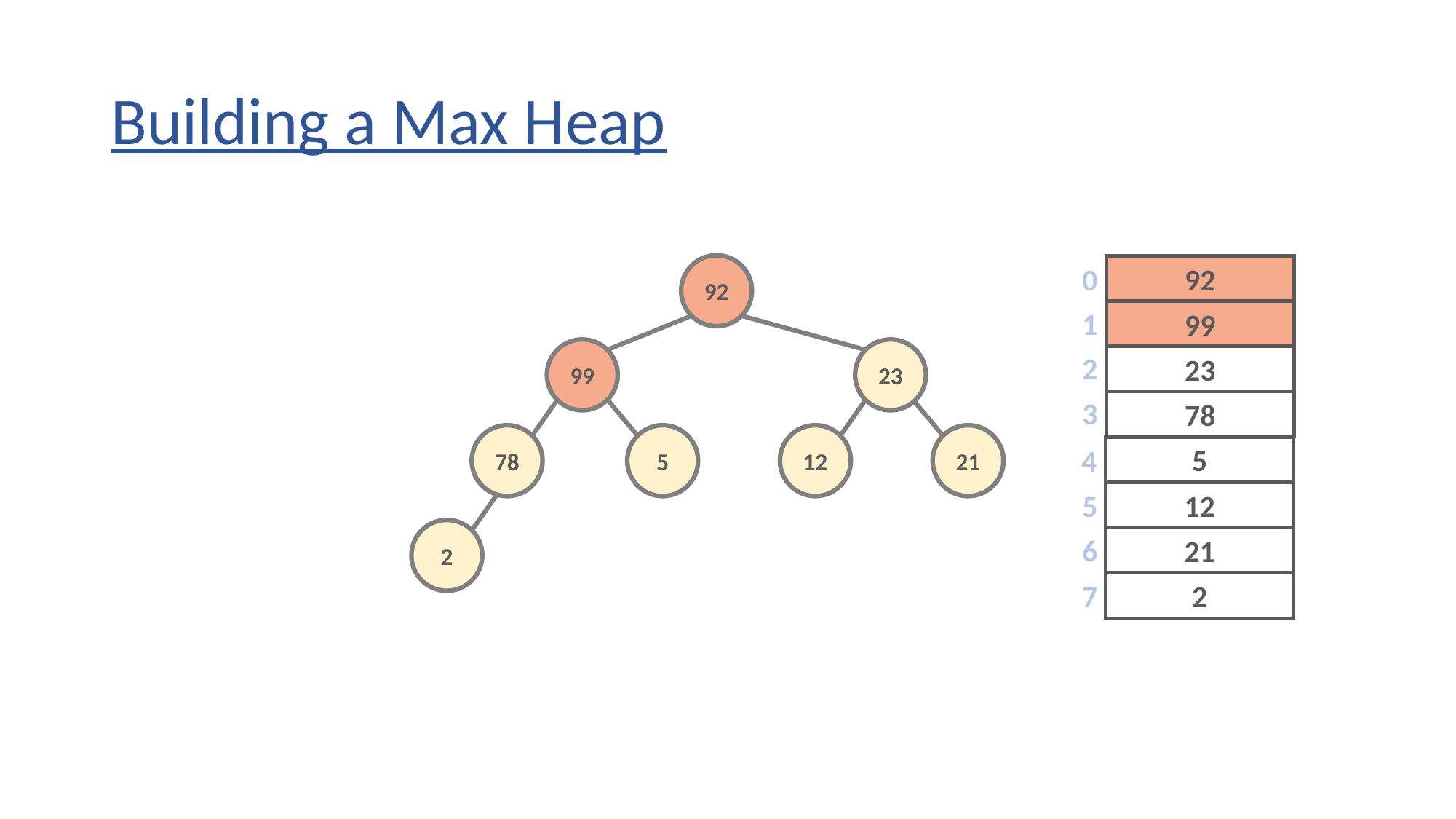

# Building a Max Heap
92
0
92
1
99
99
23
2
23
3
78
78
5
12
21
4
5
5
12
2
6
21
7
2